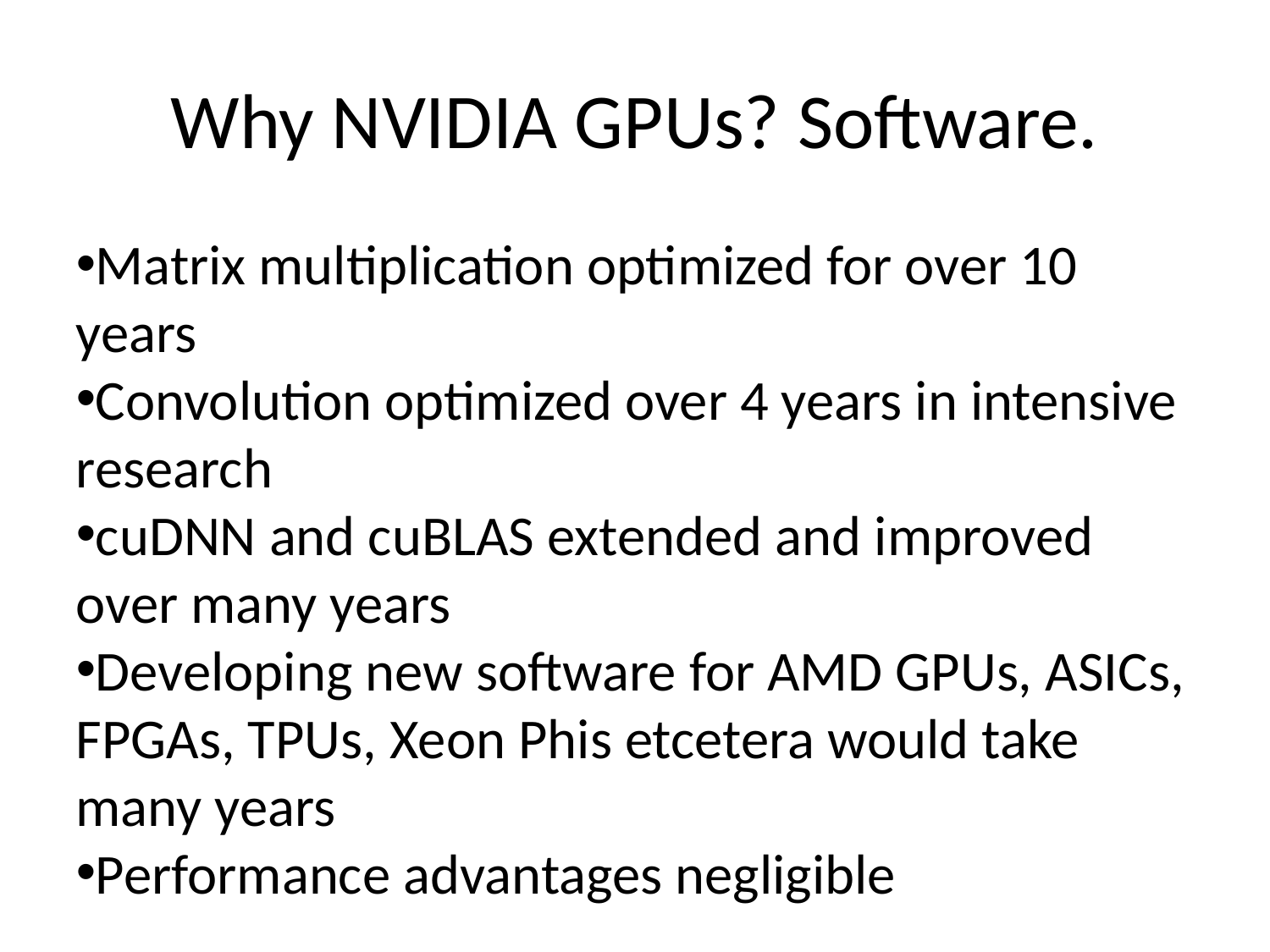

Why NVIDIA GPUs? Software.
Matrix multiplication optimized for over 10 years
Convolution optimized over 4 years in intensive research
cuDNN and cuBLAS extended and improved over many years
Developing new software for AMD GPUs, ASICs, FPGAs, TPUs, Xeon Phis etcetera would take many years
Performance advantages negligible